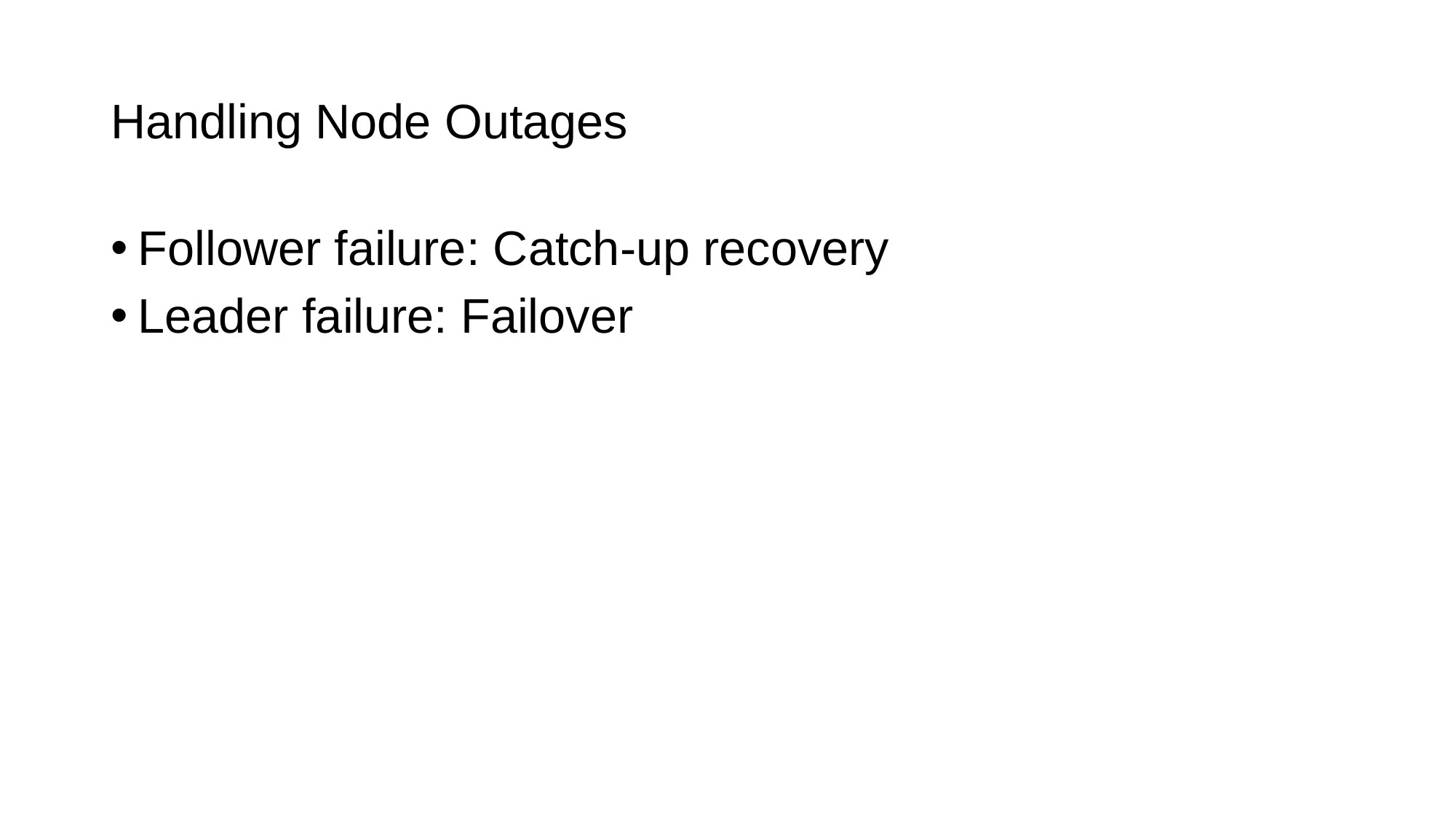

# Handling Node Outages
Follower failure: Catch-up recovery
Leader failure: Failover